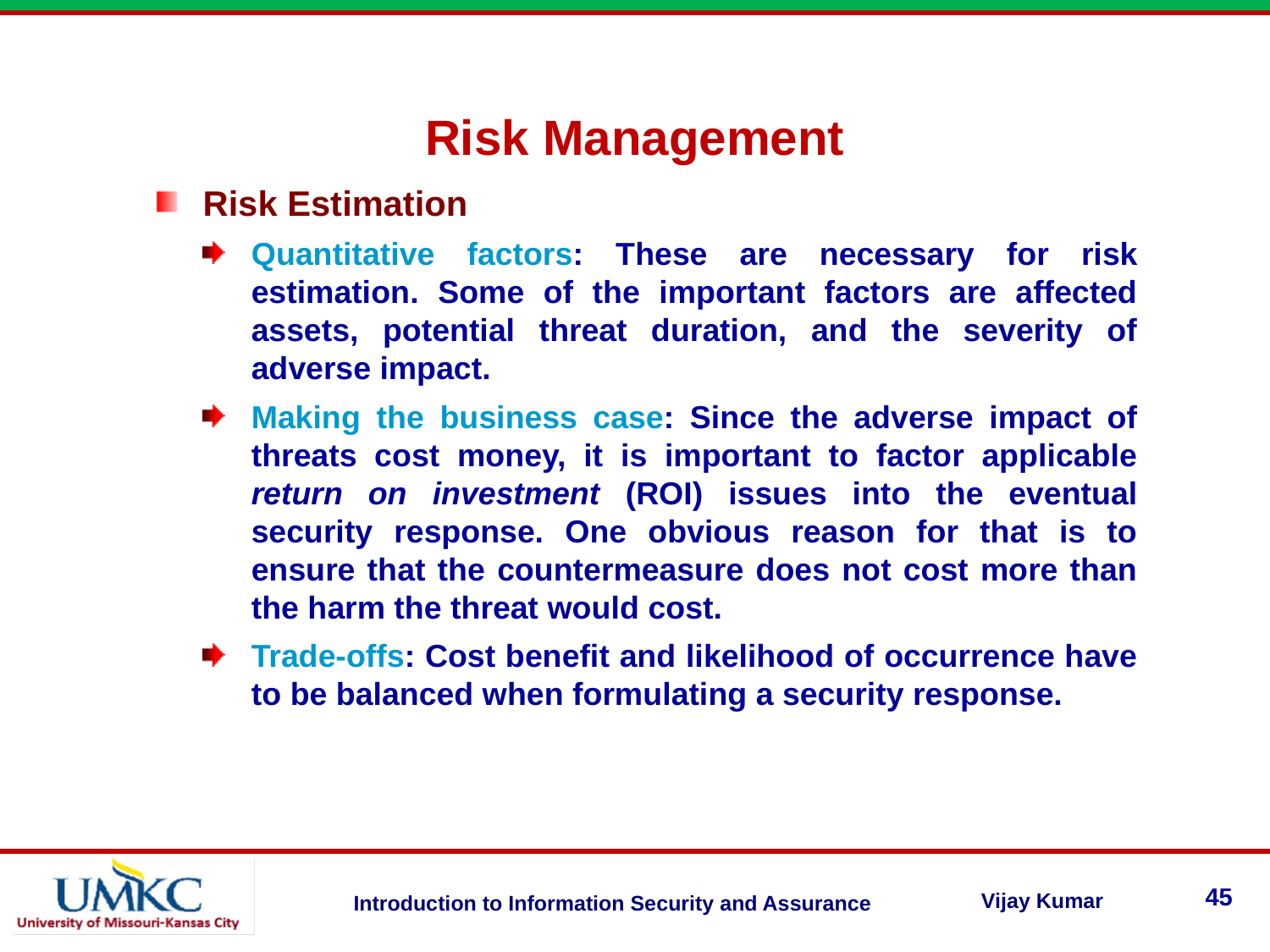

Risk Management
Risk Estimation
Quantitative factors: These are necessary for risk estimation. Some of the important factors are affected assets, potential threat duration, and the severity of adverse impact.
Making the business case: Since the adverse impact of threats cost money, it is important to factor applicable return on investment (ROI) issues into the eventual security response. One obvious reason for that is to ensure that the countermeasure does not cost more than the harm the threat would cost.
Trade-offs: Cost benefit and likelihood of occurrence have to be balanced when formulating a security response.
45